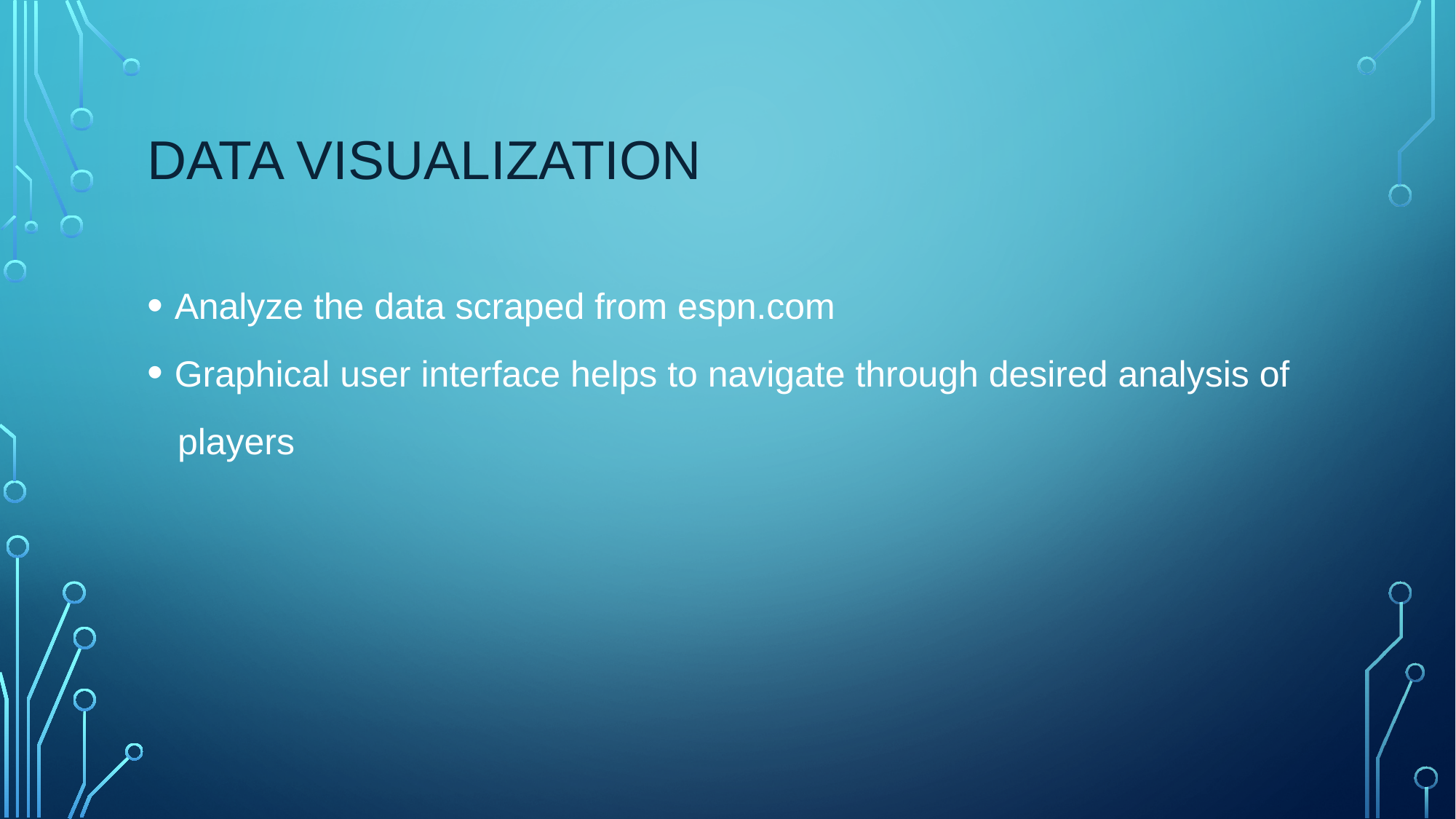

# Data Visualization
Analyze the data scraped from espn.com
Graphical user interface helps to navigate through desired analysis of
   players